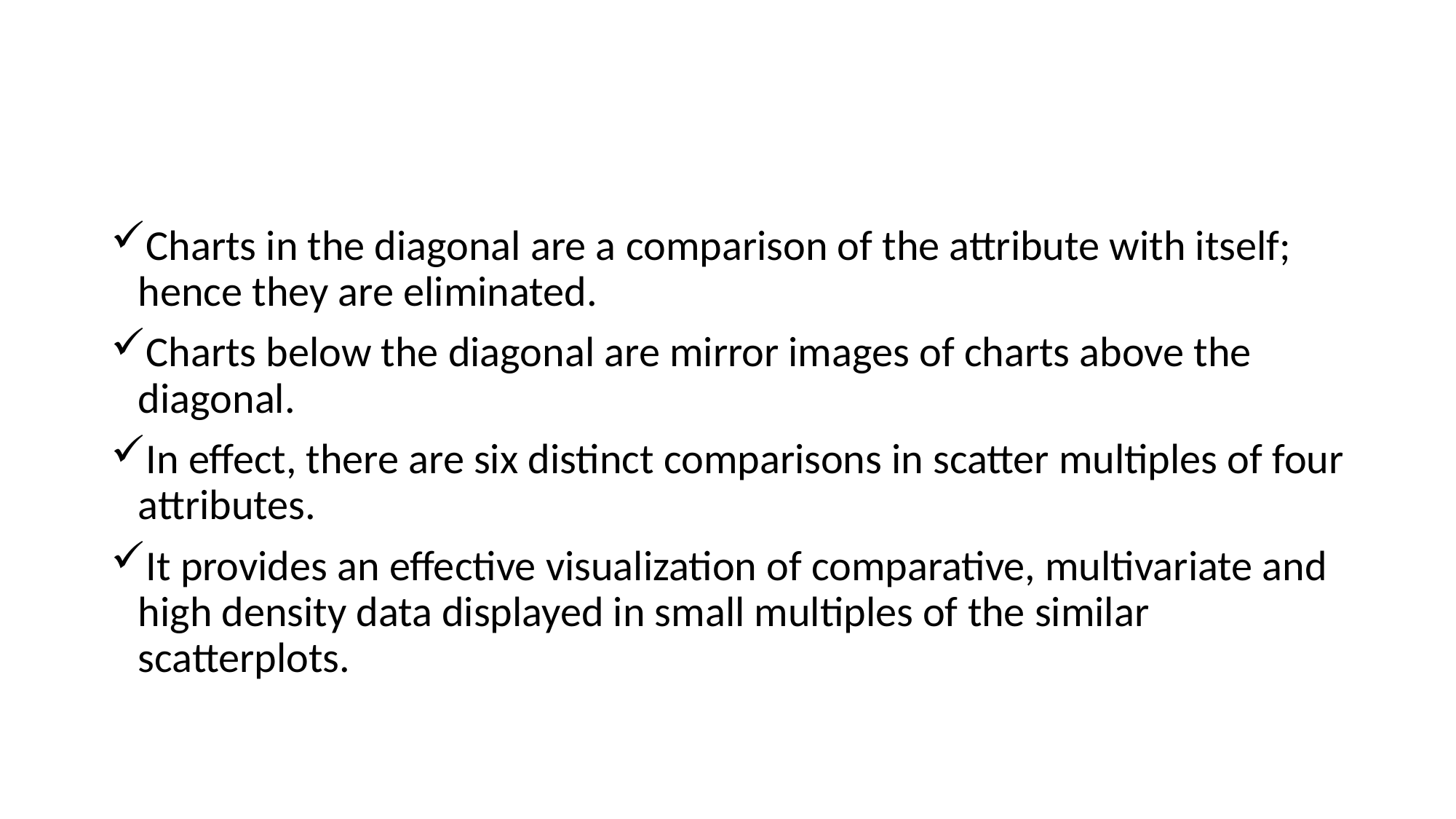

#
Charts in the diagonal are a comparison of the attribute with itself; hence they are eliminated.
Charts below the diagonal are mirror images of charts above the diagonal.
In effect, there are six distinct comparisons in scatter multiples of four attributes.
It provides an effective visualization of comparative, multivariate and high density data displayed in small multiples of the similar scatterplots.